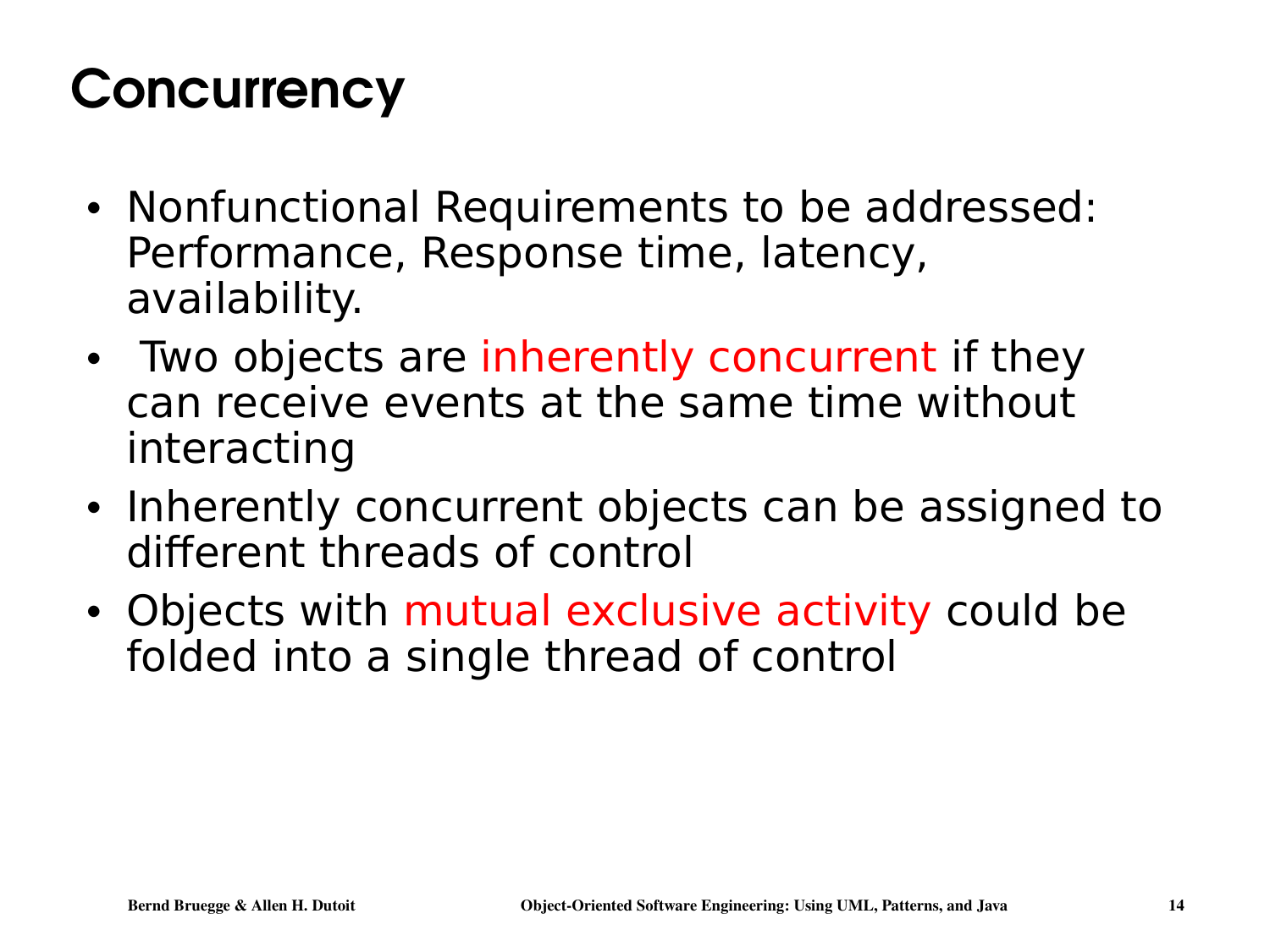

# Concurrency
Nonfunctional Requirements to be addressed: Performance, Response time, latency, availability.
 Two objects are inherently concurrent if they can receive events at the same time without interacting
Inherently concurrent objects can be assigned to different threads of control
Objects with mutual exclusive activity could be folded into a single thread of control